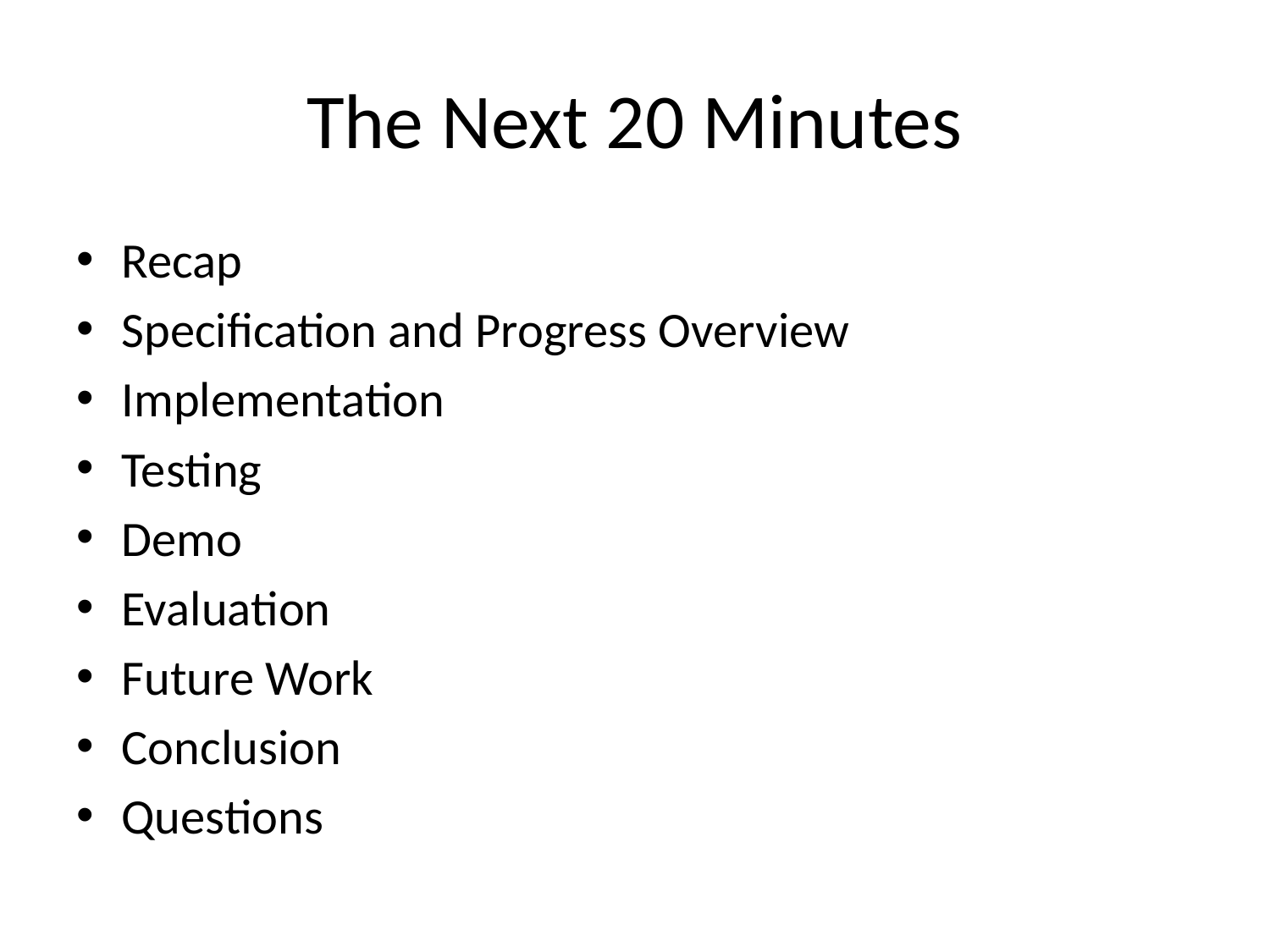

# The Next 20 Minutes
Recap
Specification and Progress Overview
Implementation
Testing
Demo
Evaluation
Future Work
Conclusion
Questions